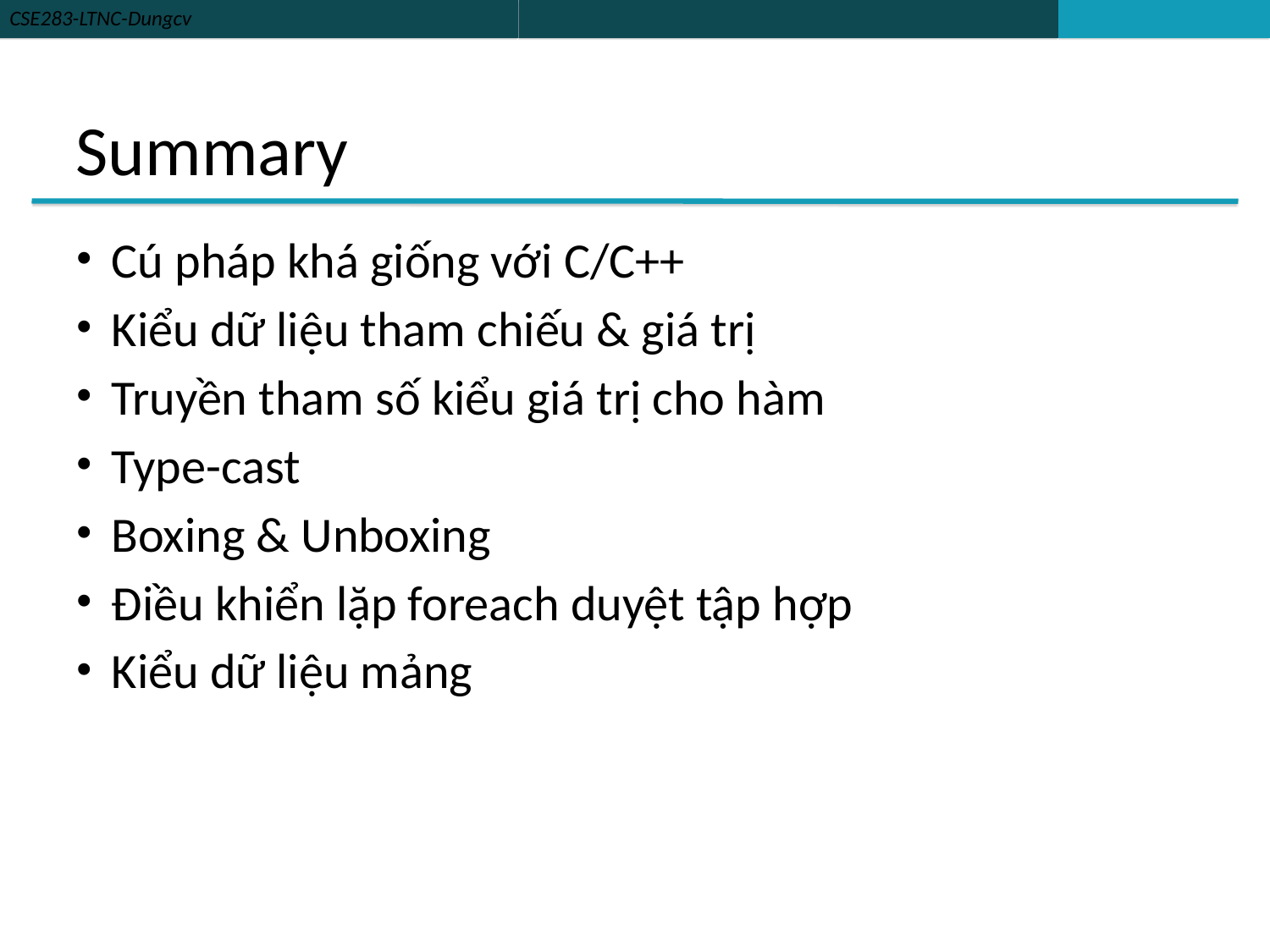

# Summary
Cú pháp khá giống với C/C++
Kiểu dữ liệu tham chiếu & giá trị
Truyền tham số kiểu giá trị cho hàm
Type-cast
Boxing & Unboxing
Điều khiển lặp foreach duyệt tập hợp
Kiểu dữ liệu mảng

54